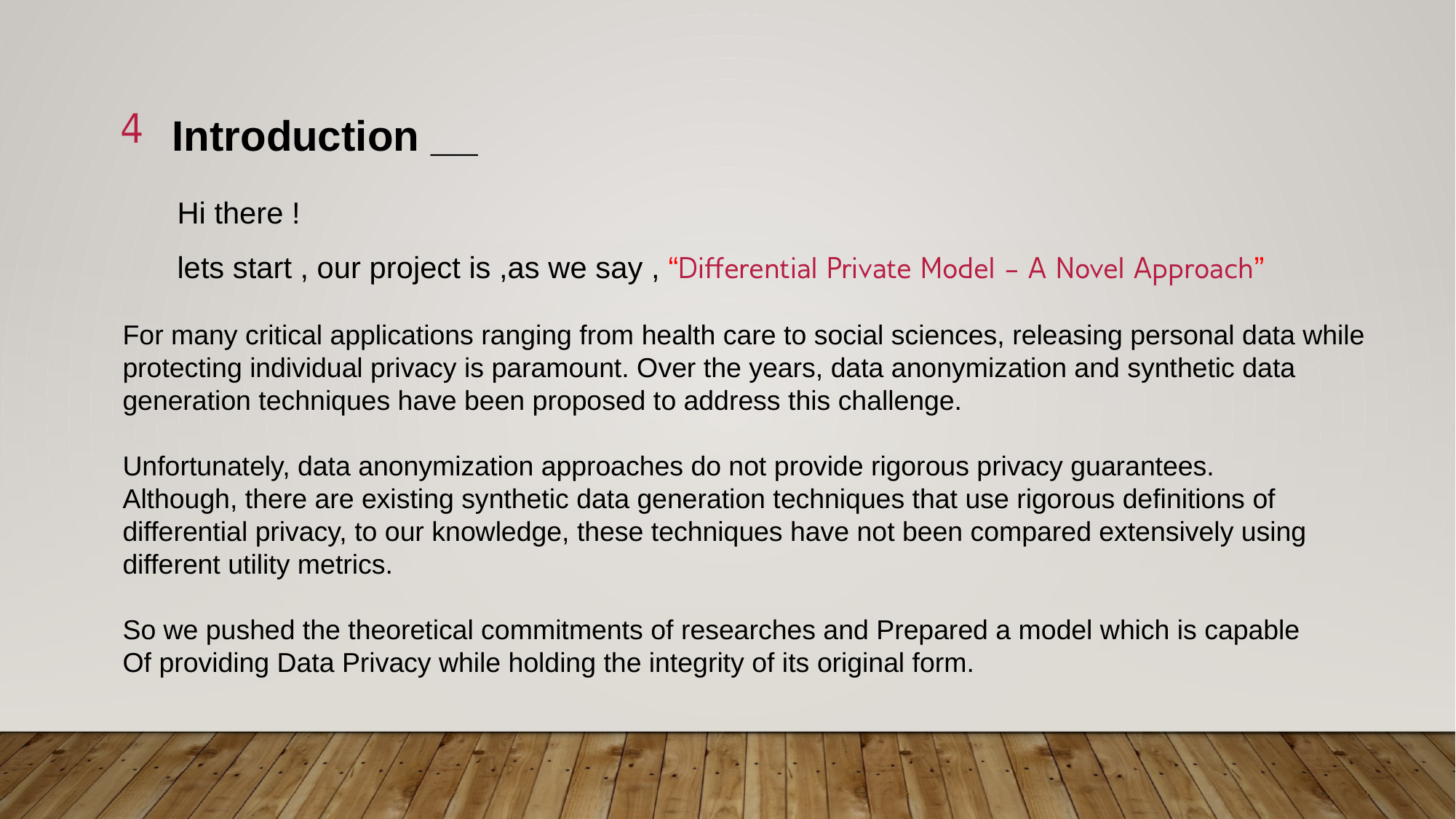

Introduction __
4
	Hi there !
	lets start , our project is ,as we say , “Differential Private Model – A Novel Approach”

For many critical applications ranging from health care to social sciences, releasing personal data while protecting individual privacy is paramount. Over the years, data anonymization and synthetic data generation techniques have been proposed to address this challenge.

Unfortunately, data anonymization approaches do not provide rigorous privacy guarantees.
Although, there are existing synthetic data generation techniques that use rigorous definitions of differential privacy, to our knowledge, these techniques have not been compared extensively using different utility metrics.

So we pushed the theoretical commitments of researches and Prepared a model which is capable
Of providing Data Privacy while holding the integrity of its original form.